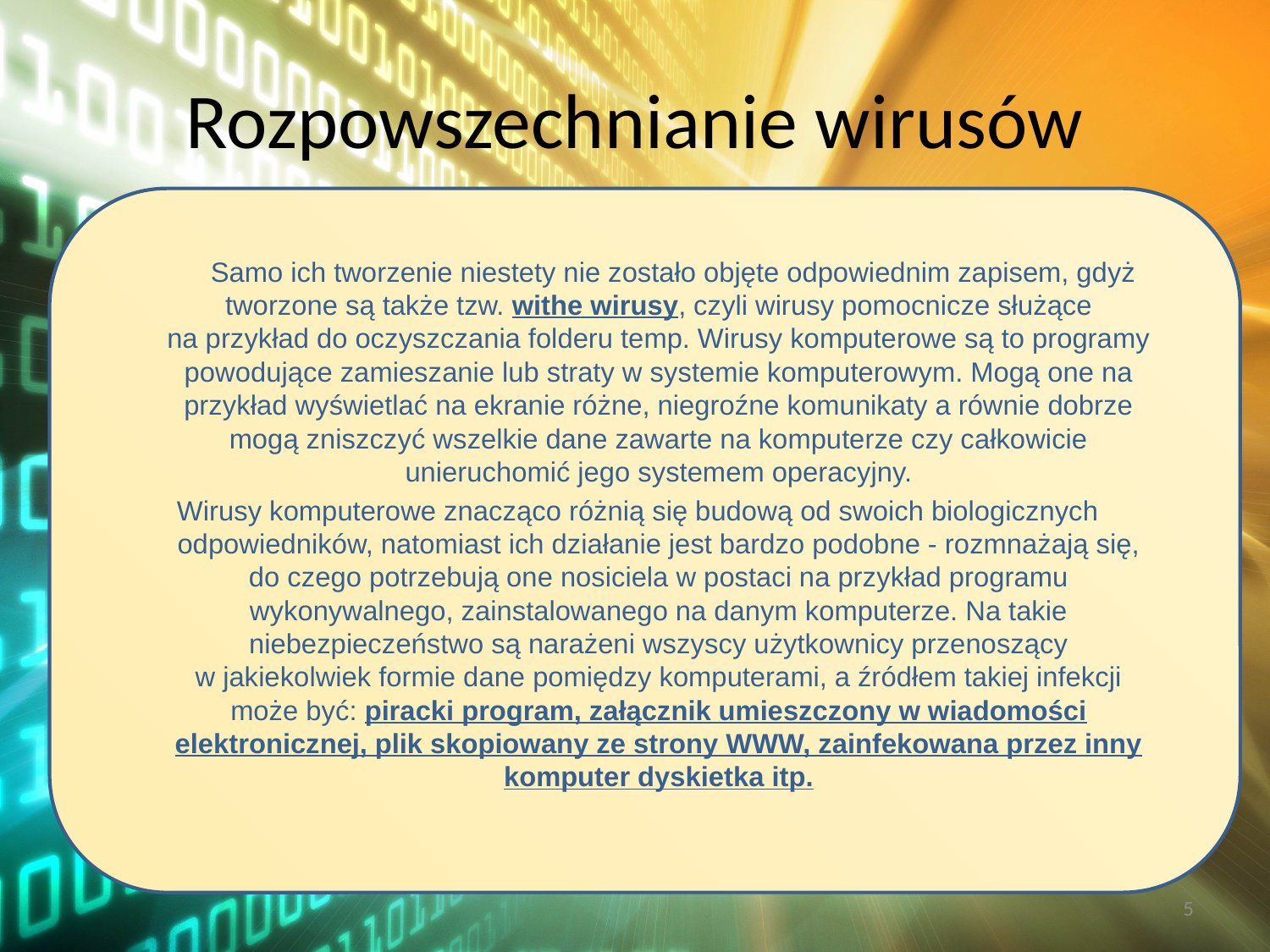

# Rozpowszechnianie wirusów

           Samo ich tworzenie niestety nie zostało objęte odpowiednim zapisem, gdyż tworzone są także tzw. withe wirusy, czyli wirusy pomocnicze służące na przykład do oczyszczania folderu temp. Wirusy komputerowe są to programy powodujące zamieszanie lub straty w systemie komputerowym. Mogą one na przykład wyświetlać na ekranie różne, niegroźne komunikaty a równie dobrze mogą zniszczyć wszelkie dane zawarte na komputerze czy całkowicie unieruchomić jego systemem operacyjny.
Wirusy komputerowe znacząco różnią się budową od swoich biologicznych odpowiedników, natomiast ich działanie jest bardzo podobne - rozmnażają się, do czego potrzebują one nosiciela w postaci na przykład programu wykonywalnego, zainstalowanego na danym komputerze. Na takie niebezpieczeństwo są narażeni wszyscy użytkownicy przenoszący w jakiekolwiek formie dane pomiędzy komputerami, a źródłem takiej infekcji może być: piracki program, załącznik umieszczony w wiadomości elektronicznej, plik skopiowany ze strony WWW, zainfekowana przez inny komputer dyskietka itp.

5